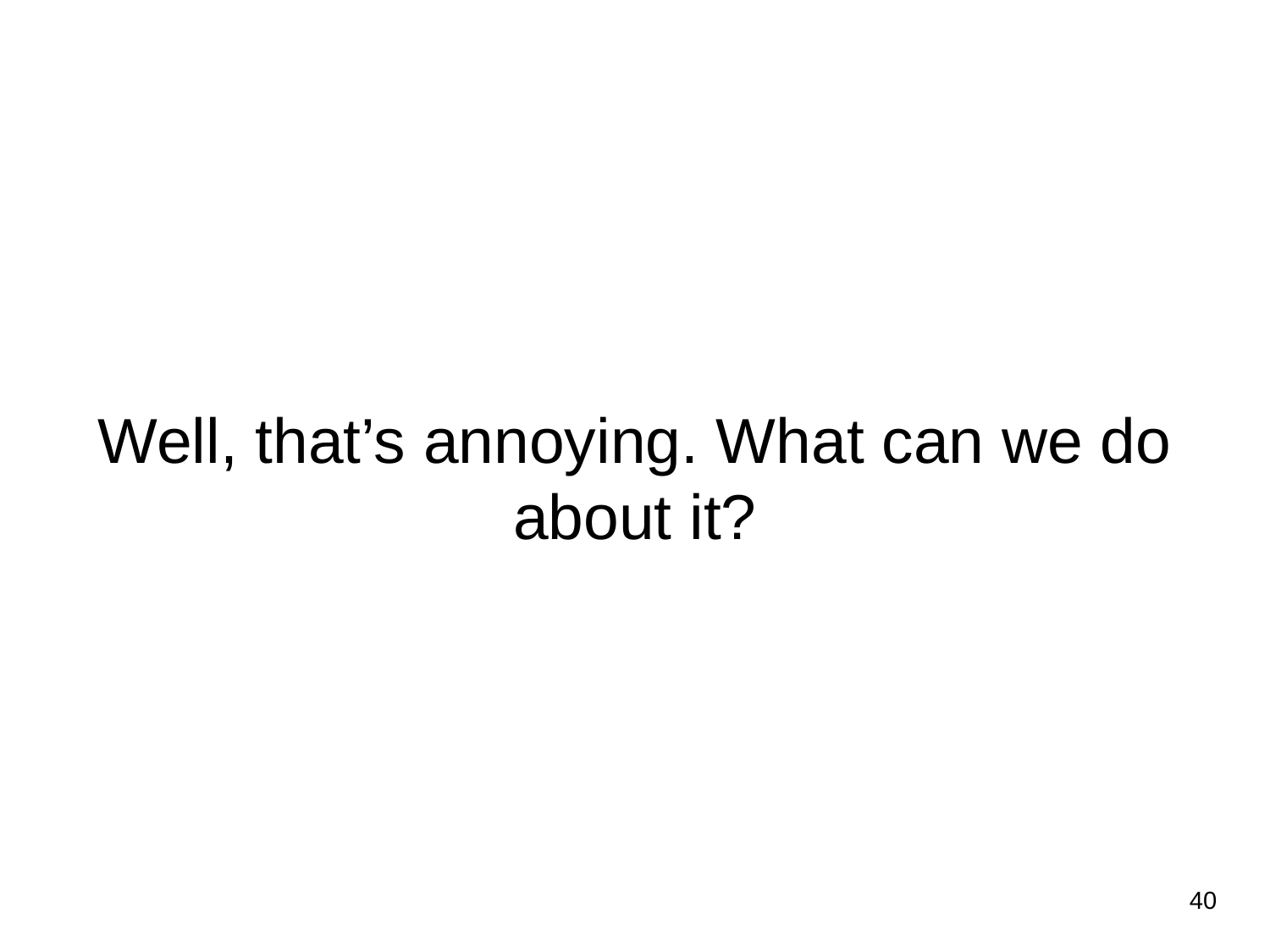

# Well, that’s annoying. What can we do about it?
40